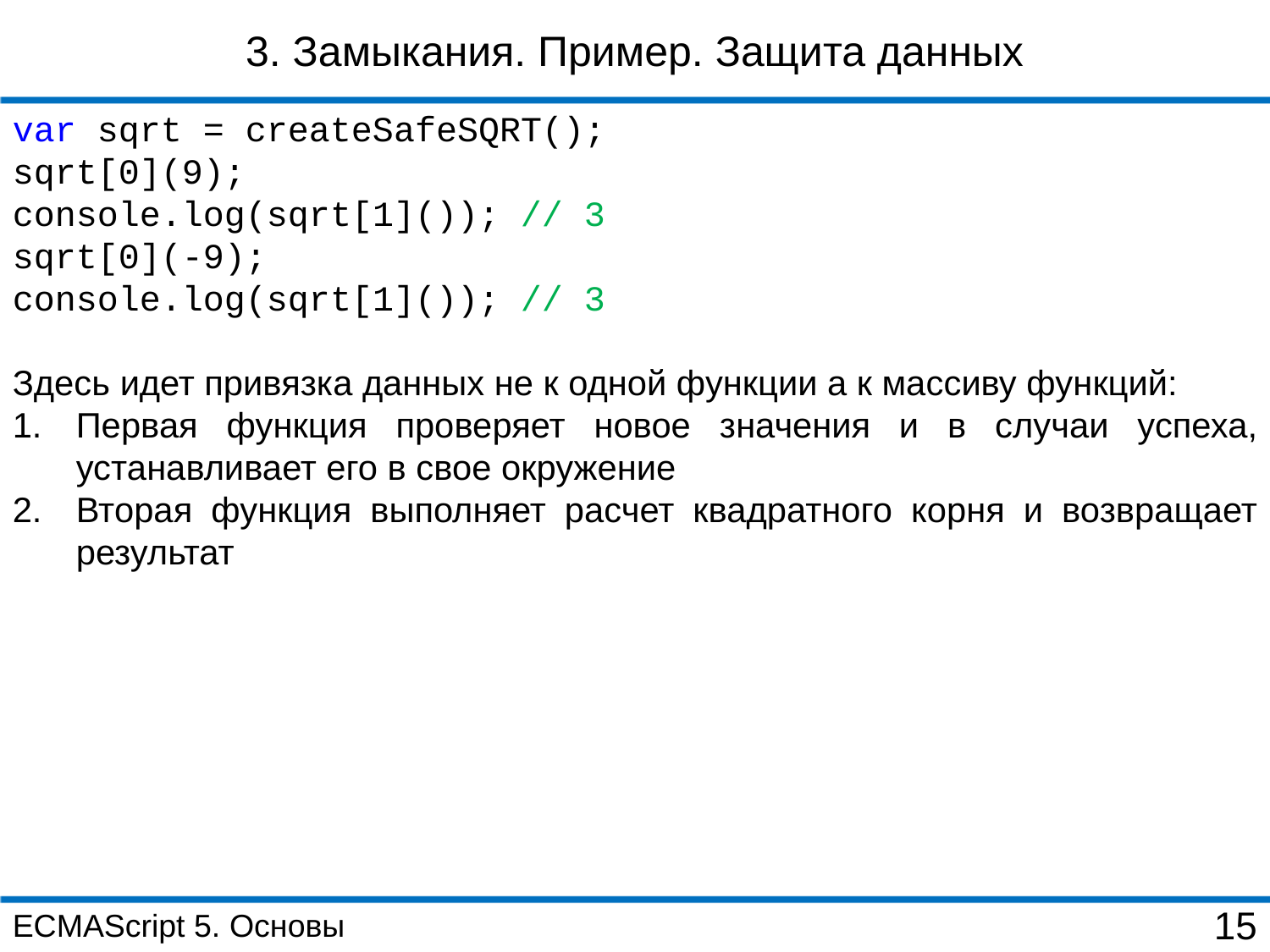

3. Замыкания. Пример. Защита данных
var sqrt = createSafeSQRT();
sqrt[0](9);
console.log(sqrt[1]()); // 3
sqrt[0](-9);
console.log(sqrt[1]()); // 3

Здесь идет привязка данных не к одной функции а к массиву функций:
Первая функция проверяет новое значения и в случаи успеха, устанавливает его в свое окружение
Вторая функция выполняет расчет квадратного корня и возвращает результат
ECMAScript 5. Основы
15